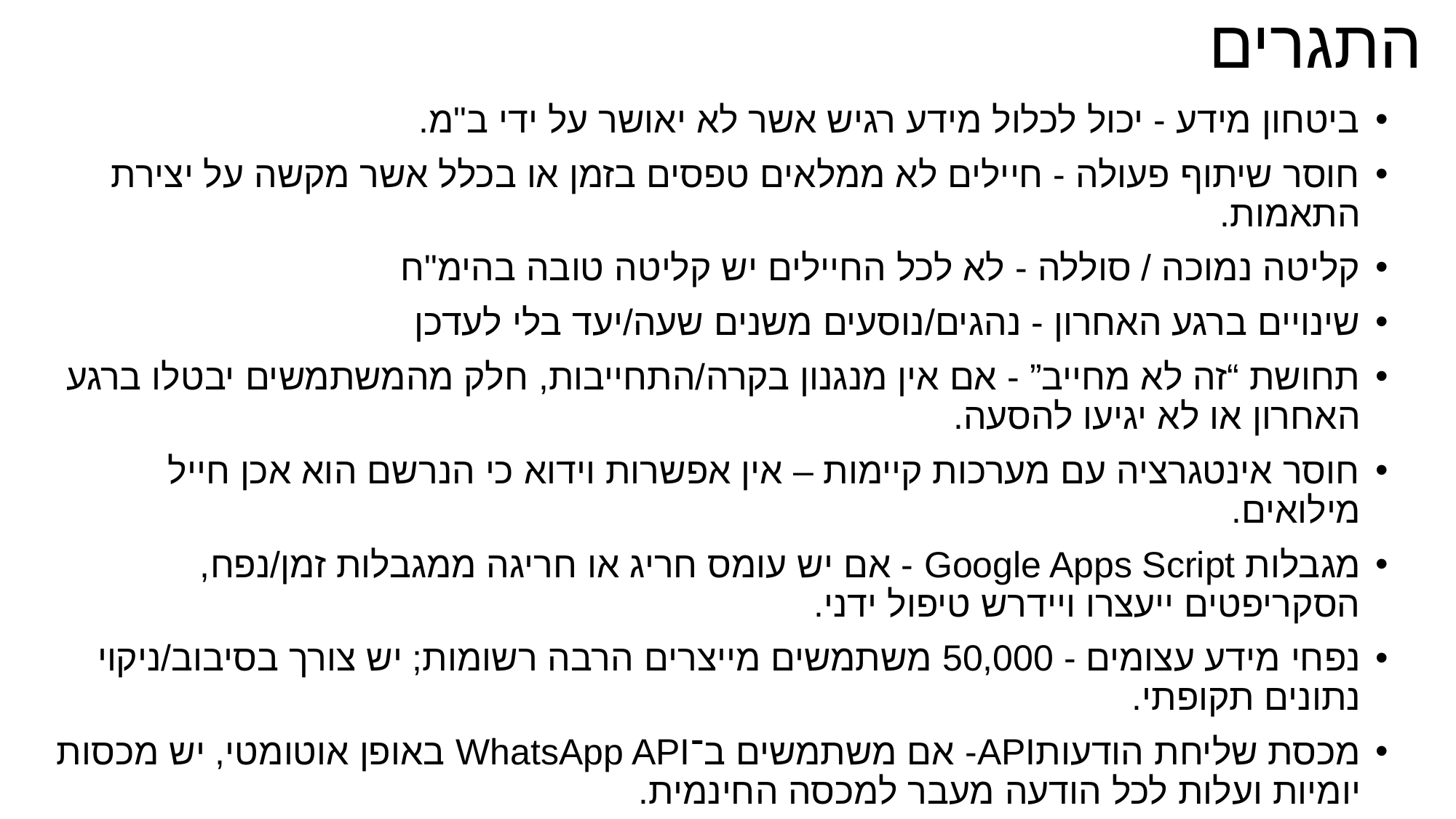

# התגרים
ביטחון מידע - יכול לכלול מידע רגיש אשר לא יאושר על ידי ב"מ.
חוסר שיתוף פעולה - חיילים לא ממלאים טפסים בזמן או בכלל אשר מקשה על יצירת התאמות.
קליטה נמוכה / סוללה - לא לכל החיילים יש קליטה טובה בהימ"ח
שינויים ברגע האחרון - נהגים/נוסעים משנים שעה/יעד בלי לעדכן
תחושת “זה לא מחייב” - אם אין מנגנון בקרה/התחייבות, חלק מהמשתמשים יבטלו ברגע האחרון או לא יגיעו להסעה.
חוסר אינטגרציה עם מערכות קיימות – אין אפשרות וידוא כי הנרשם הוא אכן חייל מילואים.
מגבלות Google Apps Script - אם יש עומס חריג או חריגה ממגבלות זמן/נפח, הסקריפטים ייעצרו ויידרש טיפול ידני.
נפחי מידע עצומים - 50,000 משתמשים מייצרים הרבה רשומות; יש צורך בסיבוב/ניקוי נתונים תקופתי.
מכסת שליחת הודעותAPI- אם משתמשים ב־WhatsApp API באופן אוטומטי, יש מכסות יומיות ועלות לכל הודעה מעבר למכסה החינמית.
ידע מרוכז אצל אדם אחד- אם רק אדם אחד מבין את המערכת, כל תקלה תלויה בו.